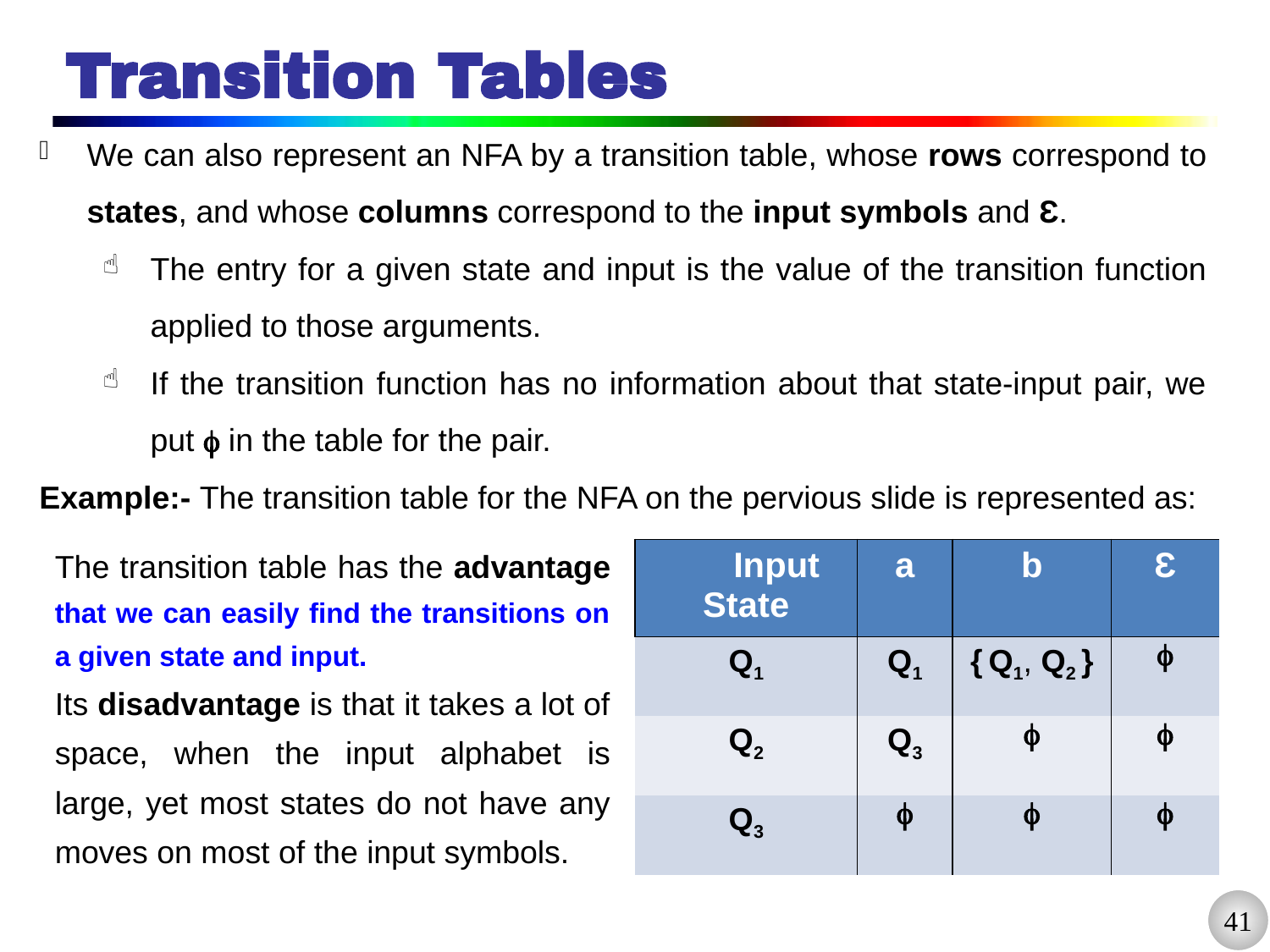

# Transition Tables
We can also represent an NFA by a transition table, whose rows correspond to states, and whose columns correspond to the input symbols and Ɛ.
The entry for a given state and input is the value of the transition function applied to those arguments.
If the transition function has no information about that state-input pair, we put φ in the table for the pair.
Example:- The transition table for the NFA on the pervious slide is represented as:
The transition table has the advantage that we can easily find the transitions on a given state and input.
Its disadvantage is that it takes a lot of space, when the input alphabet is large, yet most states do not have any moves on most of the input symbols.
| Input State | a | b | Ɛ |
| --- | --- | --- | --- |
| Q1 | Q1 | { Q1, Q2 } | φ |
| Q2 | Q3 | φ | φ |
| Q3 | φ | φ | φ |